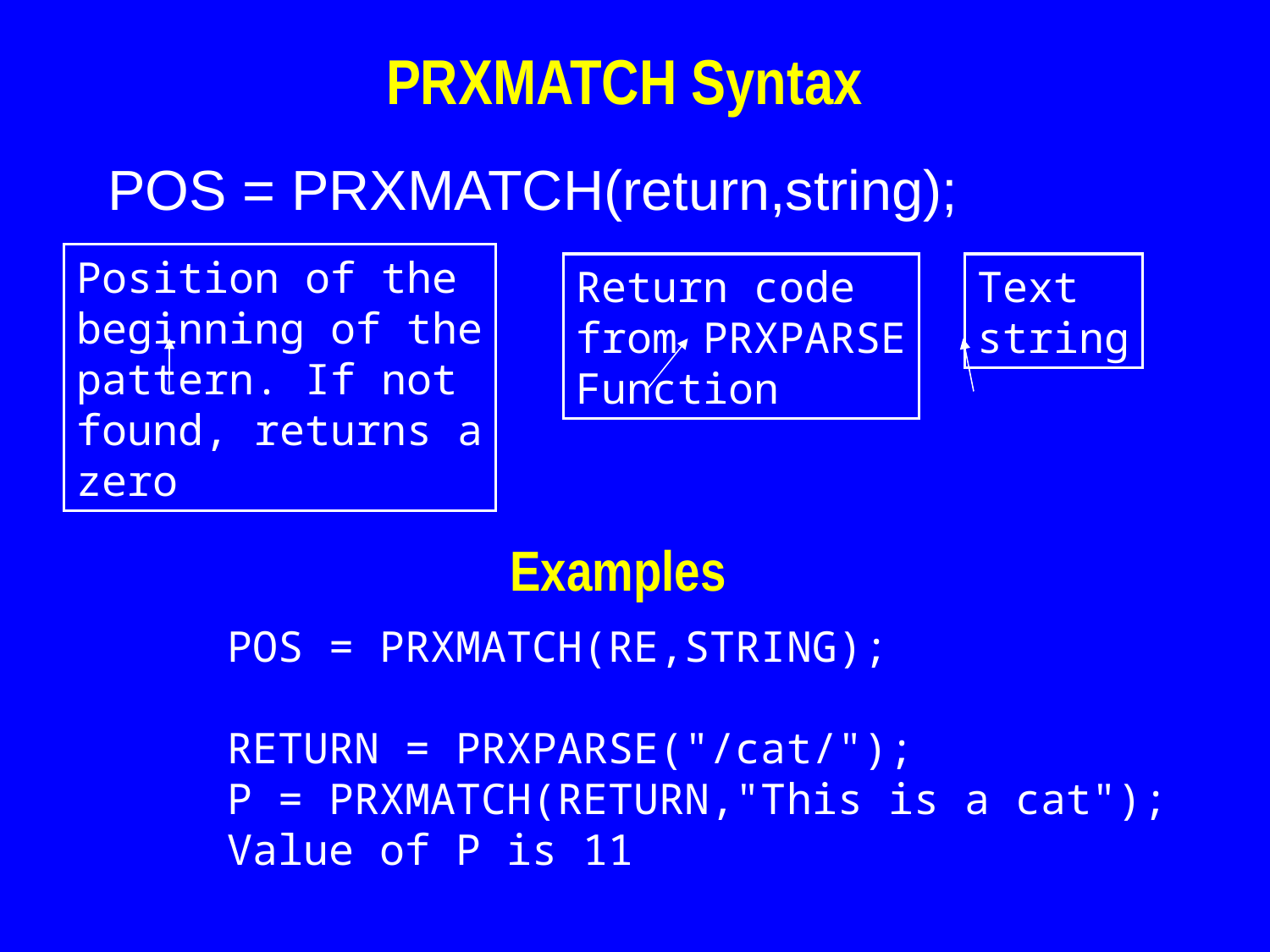

PRXMATCH Syntax
POS = PRXMATCH(return,string);
Position of the
beginning of the
pattern. If not
found, returns a
zero
Return code
from PRXPARSE
Function
Text
string

Examples
POS = PRXMATCH(RE,STRING);

RETURN = PRXPARSE("/cat/");
P = PRXMATCH(RETURN,"This is a cat");
Value of P is 11